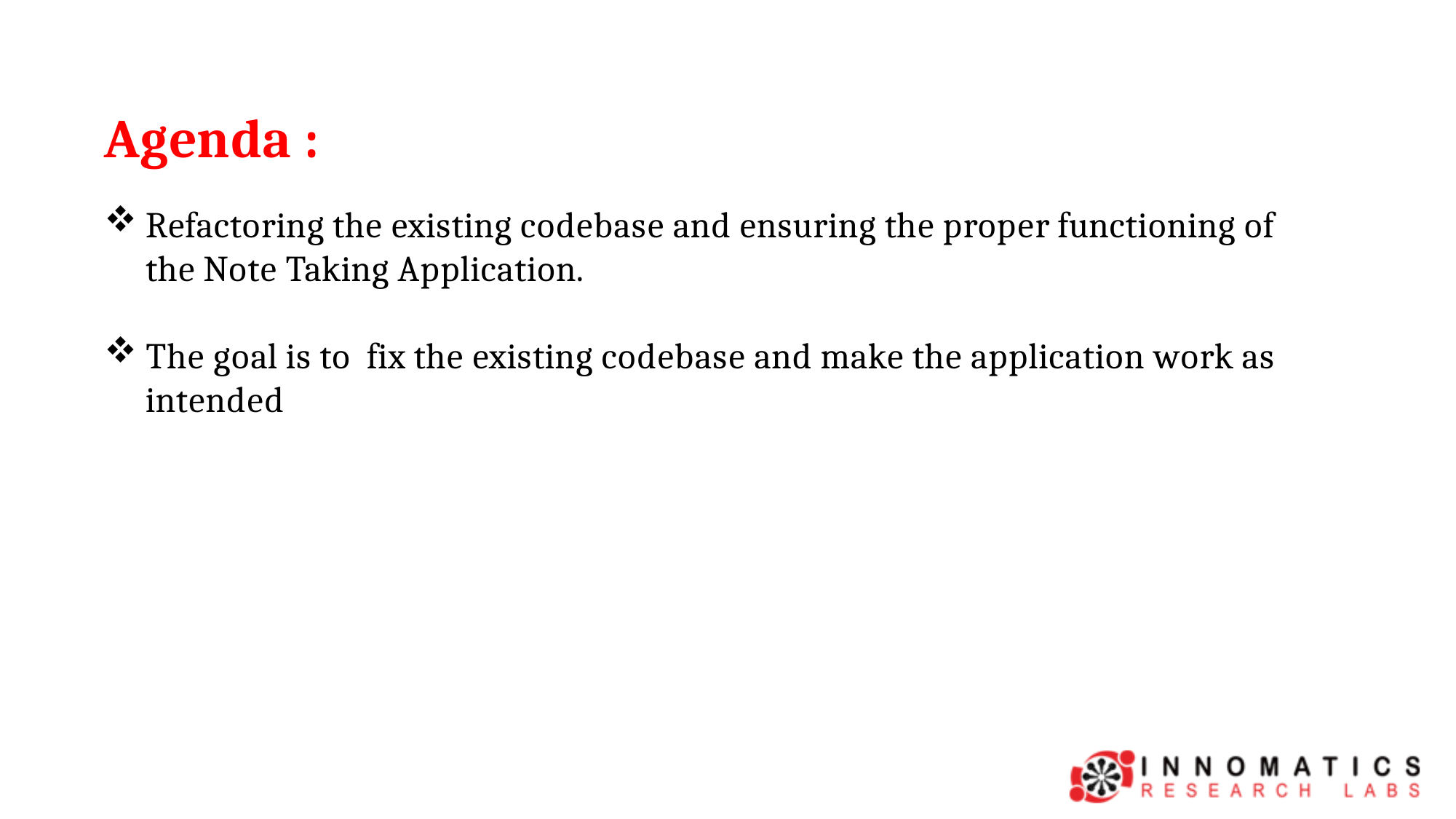

Agenda :

Refactoring the existing codebase and ensuring the proper functioning of the Note Taking Application.

The goal is to  fix the existing codebase and make the application work as intended